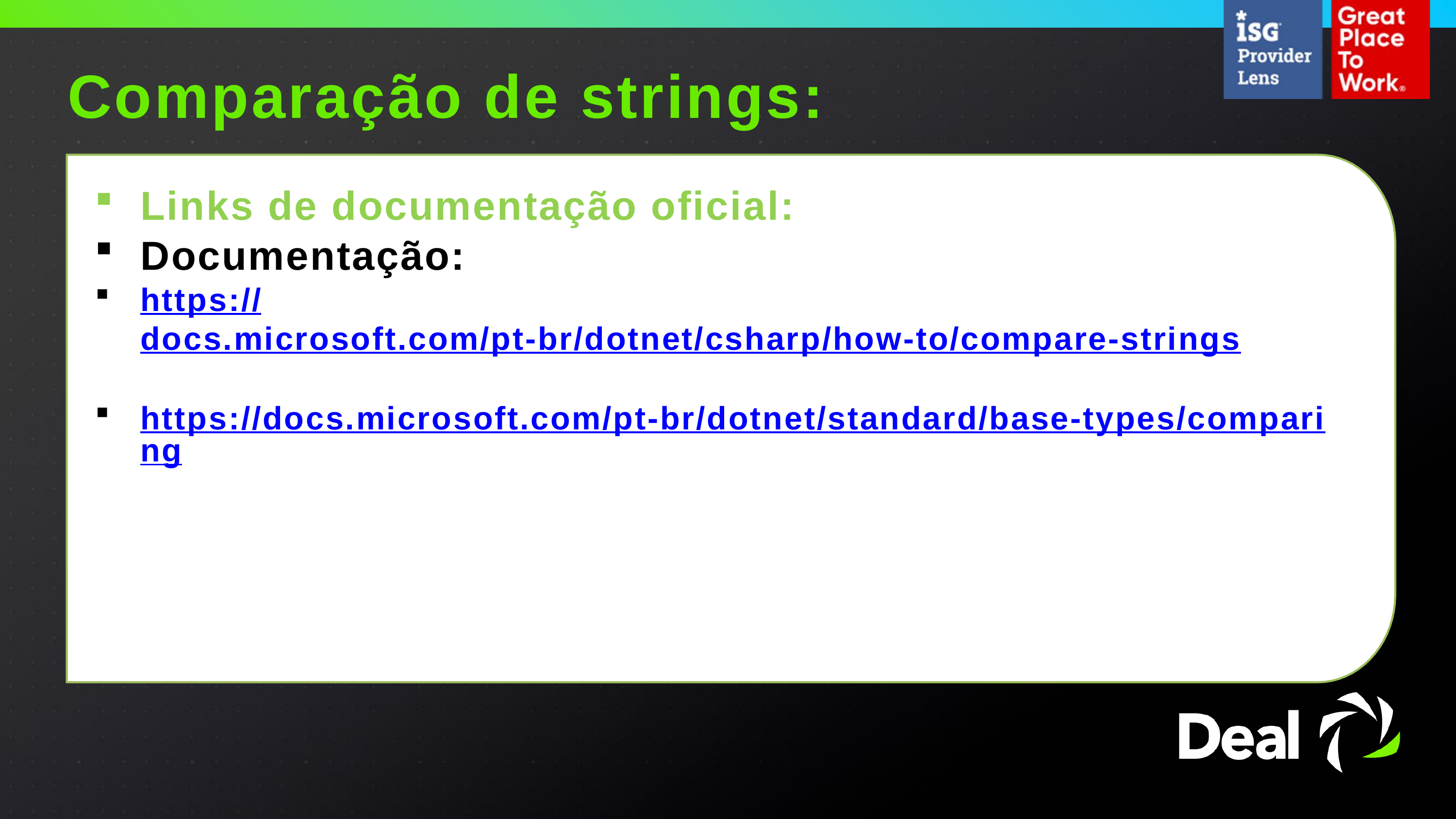

Comparação de strings:

Links de documentação oficial:
Documentação:
https://docs.microsoft.com/pt-br/dotnet/csharp/how-to/compare-strings

https://docs.microsoft.com/pt-br/dotnet/standard/base-types/comparing